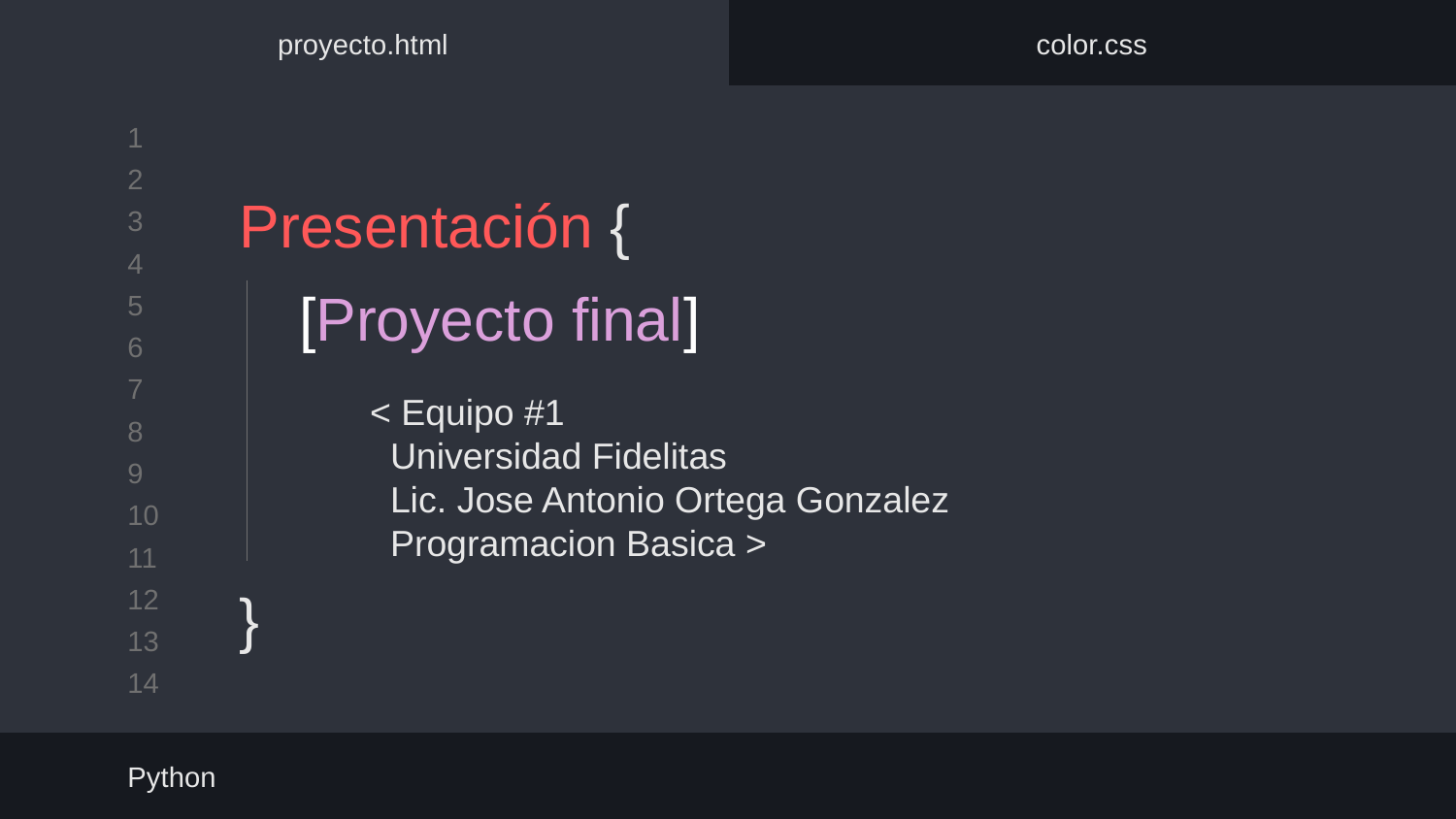

proyecto.html
color.css
# Presentación {
}
[Proyecto final]
< Equipo #1
  Universidad Fidelitas
  Lic. Jose Antonio Ortega Gonzalez
  Programacion Basica >
Python